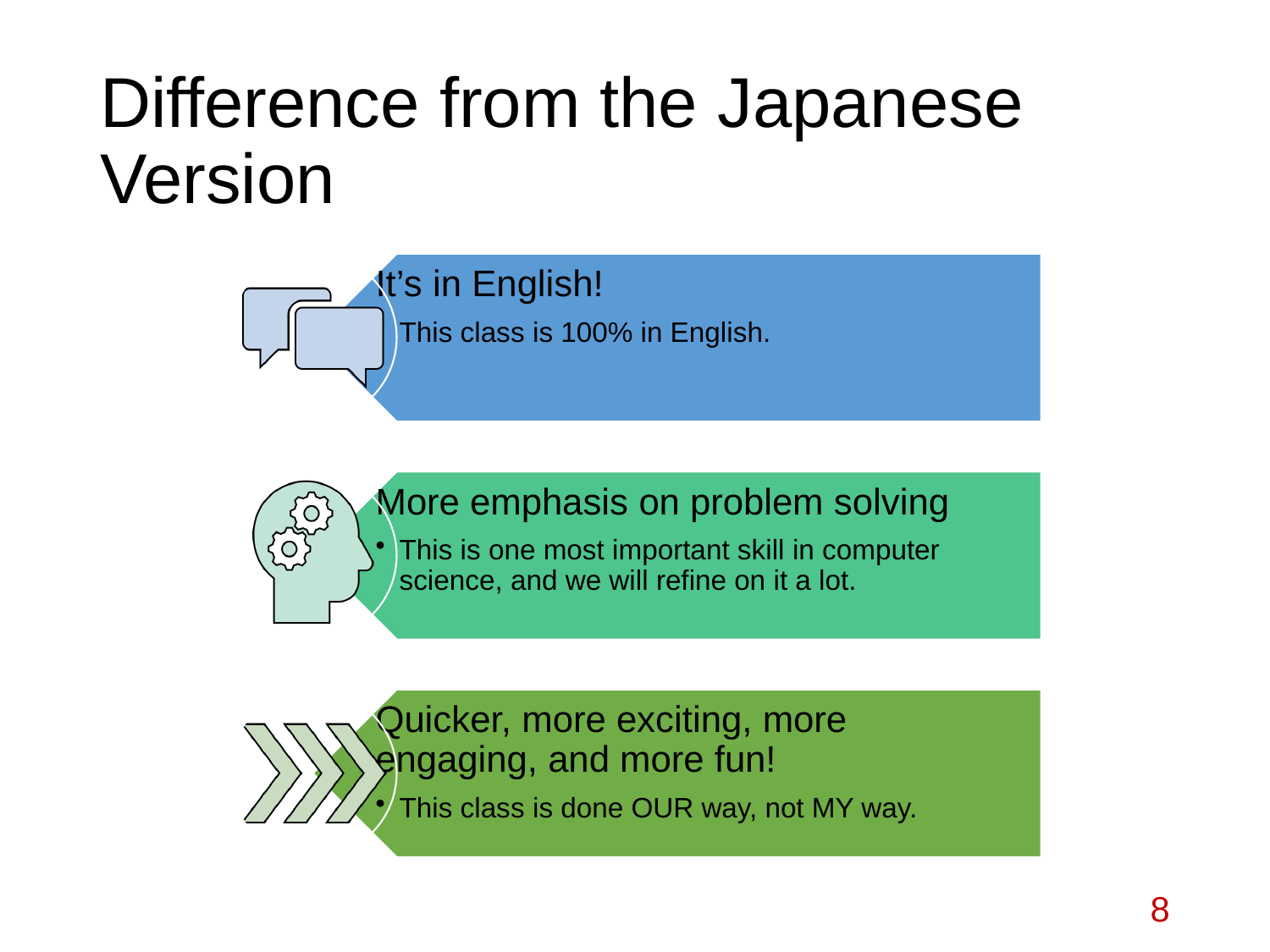

# Difference from the Japanese Version
It’s in English!
This class is 100% in English.
More emphasis on problem solving
This is one most important skill in computer science, and we will refine on it a lot.
Quicker, more exciting, more engaging, and more fun!
This class is done OUR way, not MY way.
8